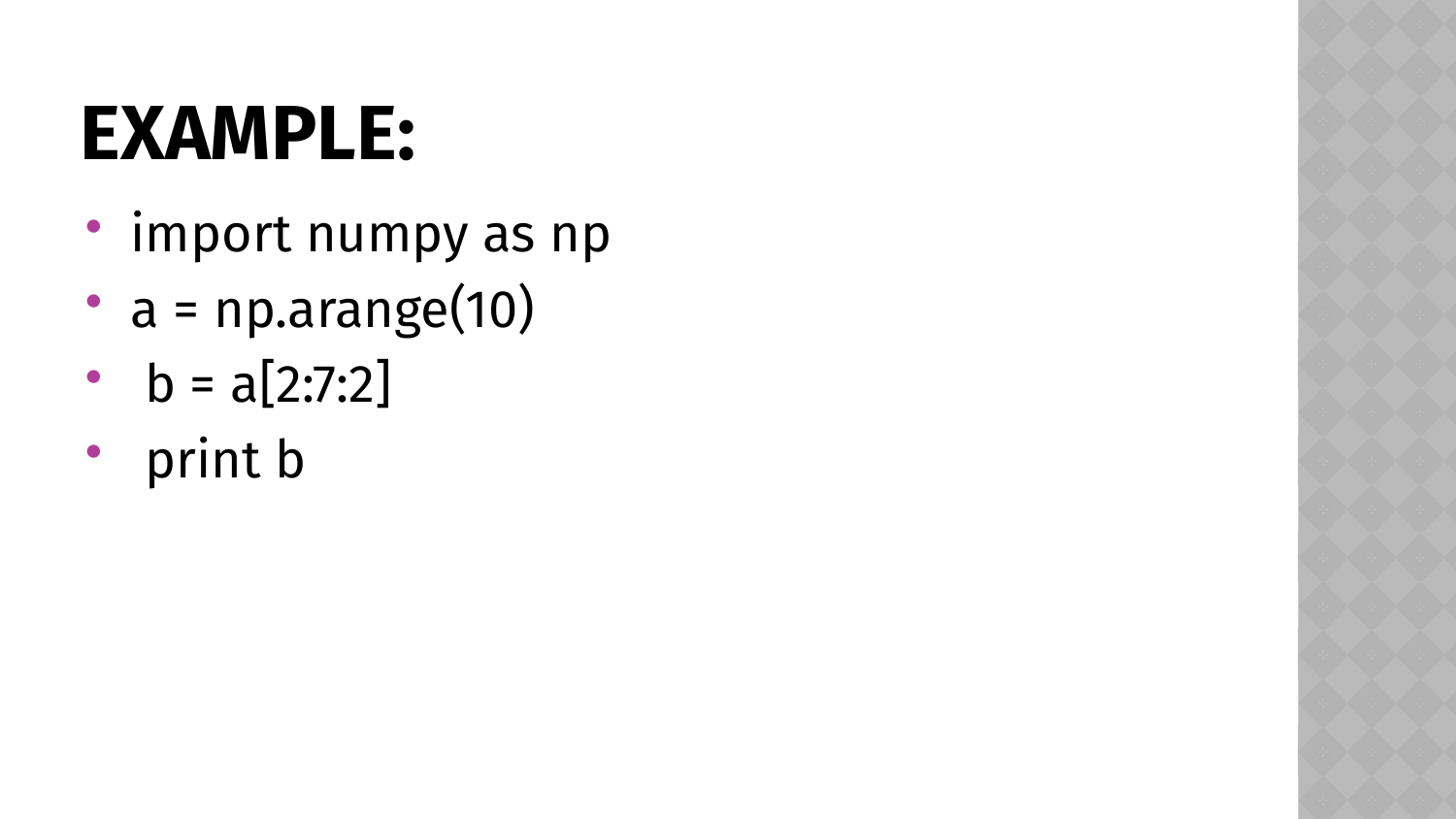

# Example:
import numpy as np
a = np.arange(10)
 b = a[2:7:2]
 print b